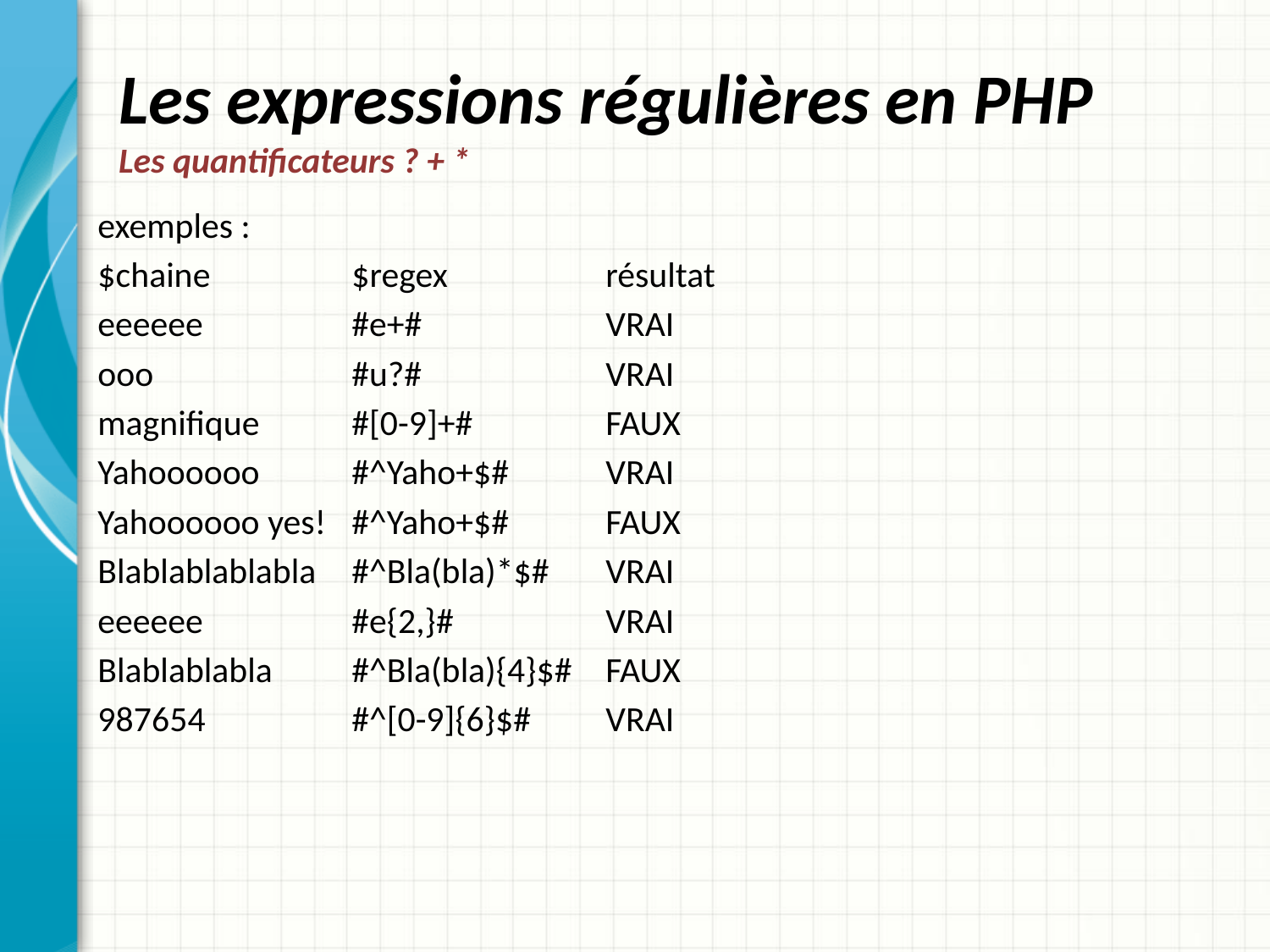

# Les expressions régulières en PHP Les quantificateurs ? + *
exemples :
$chaine		$regex		résultat
eeeeee		#e+#		VRAI
ooo		#u?#		VRAI
magnifique	#[0-9]+#		FAUX
Yahoooooo	#^Yaho+$#	VRAI
Yahoooooo yes!	#^Yaho+$#	FAUX
Blablablablabla	#^Bla(bla)*$#	VRAI
eeeeee		#e{2,}#		VRAI
Blablablabla	#^Bla(bla){4}$#	FAUX
987654		#^[0-9]{6}$#	VRAI